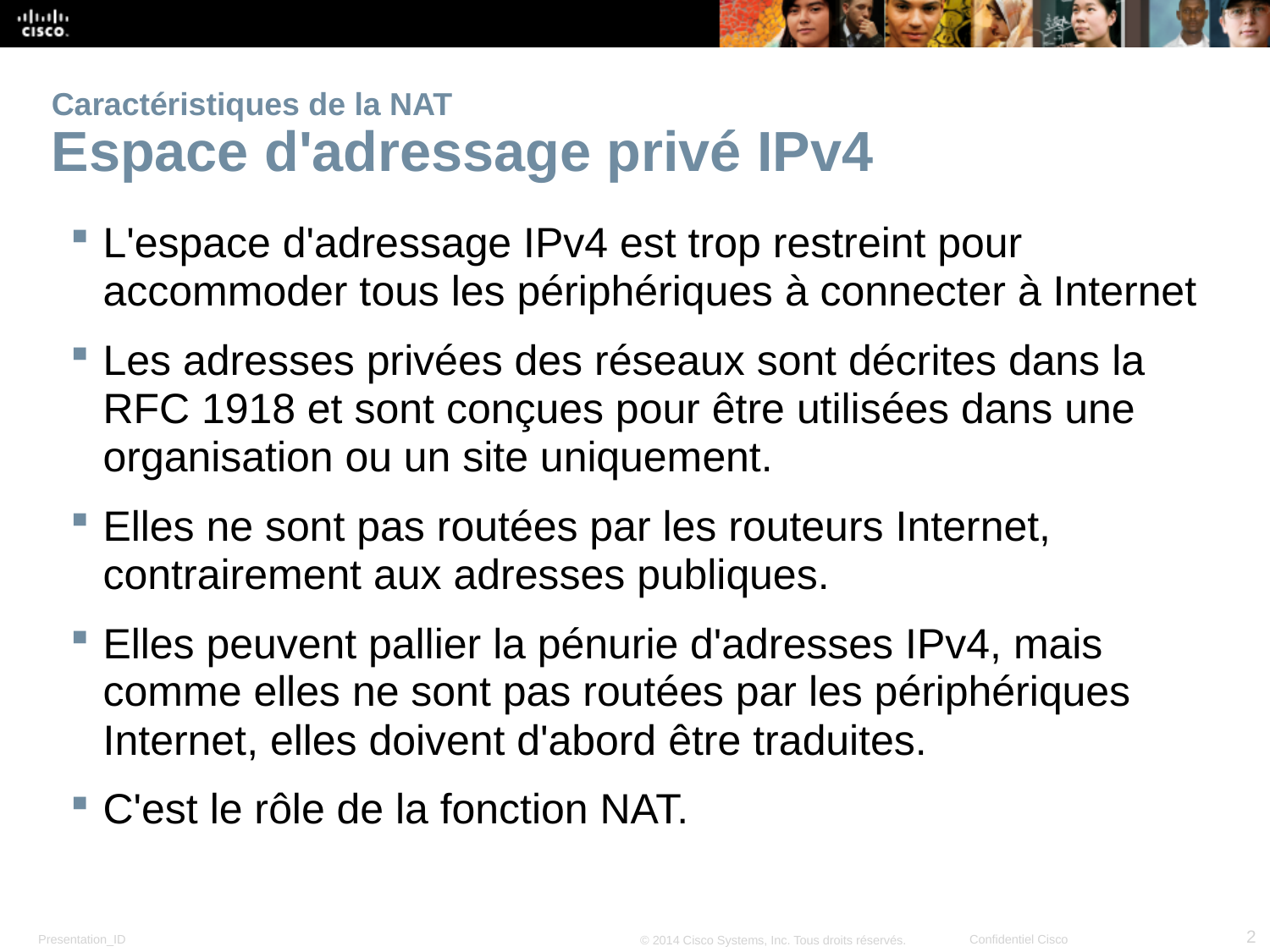

# Caractéristiques de la NAT Espace d'adressage privé IPv4
L'espace d'adressage IPv4 est trop restreint pour accommoder tous les périphériques à connecter à Internet
Les adresses privées des réseaux sont décrites dans la RFC 1918 et sont conçues pour être utilisées dans une organisation ou un site uniquement.
Elles ne sont pas routées par les routeurs Internet, contrairement aux adresses publiques.
Elles peuvent pallier la pénurie d'adresses IPv4, mais comme elles ne sont pas routées par les périphériques Internet, elles doivent d'abord être traduites.
C'est le rôle de la fonction NAT.